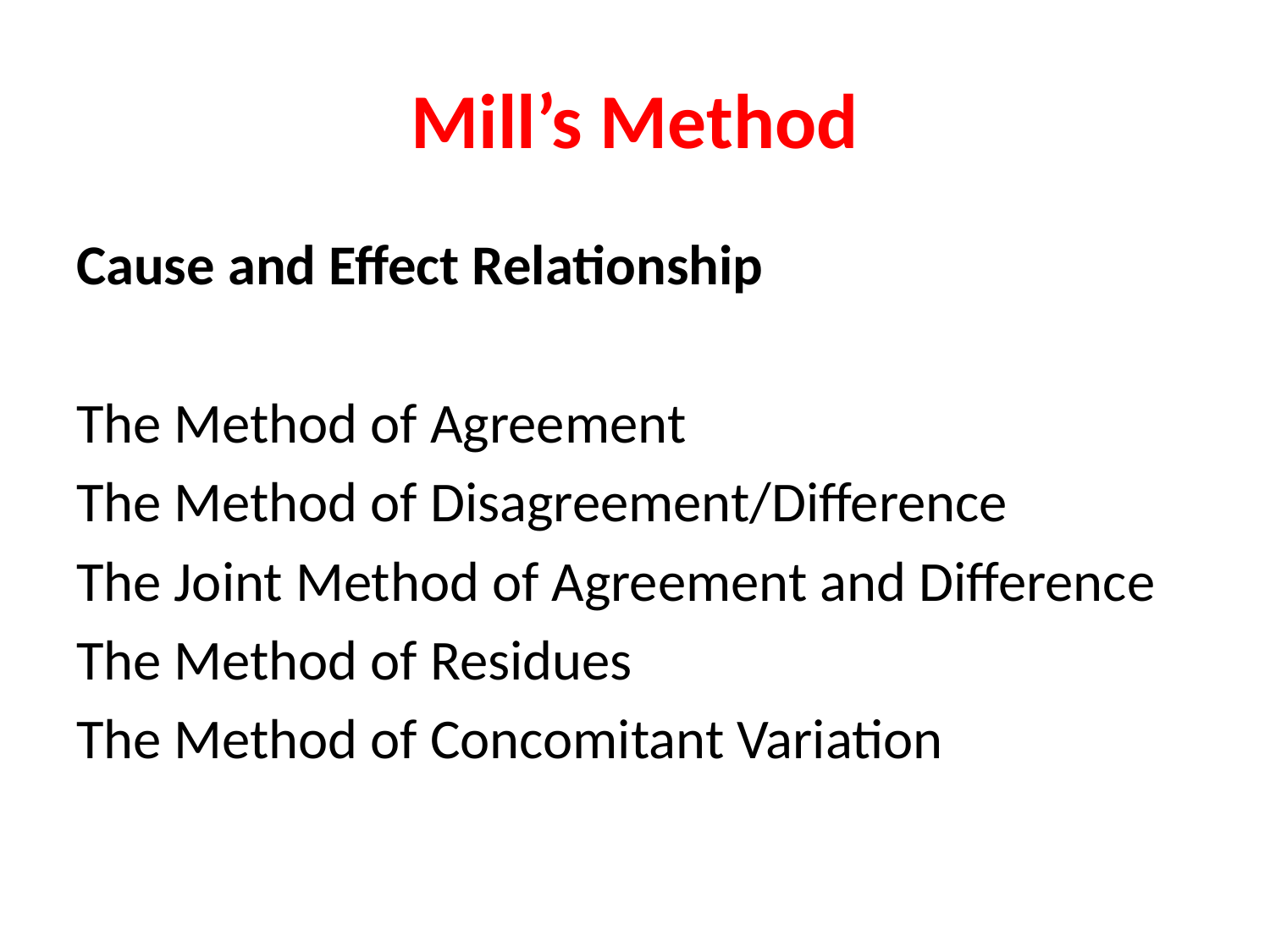

# Mill’s Method
Cause and Effect Relationship

The Method of Agreement
The Method of Disagreement/Difference
The Joint Method of Agreement and Difference
The Method of Residues
The Method of Concomitant Variation